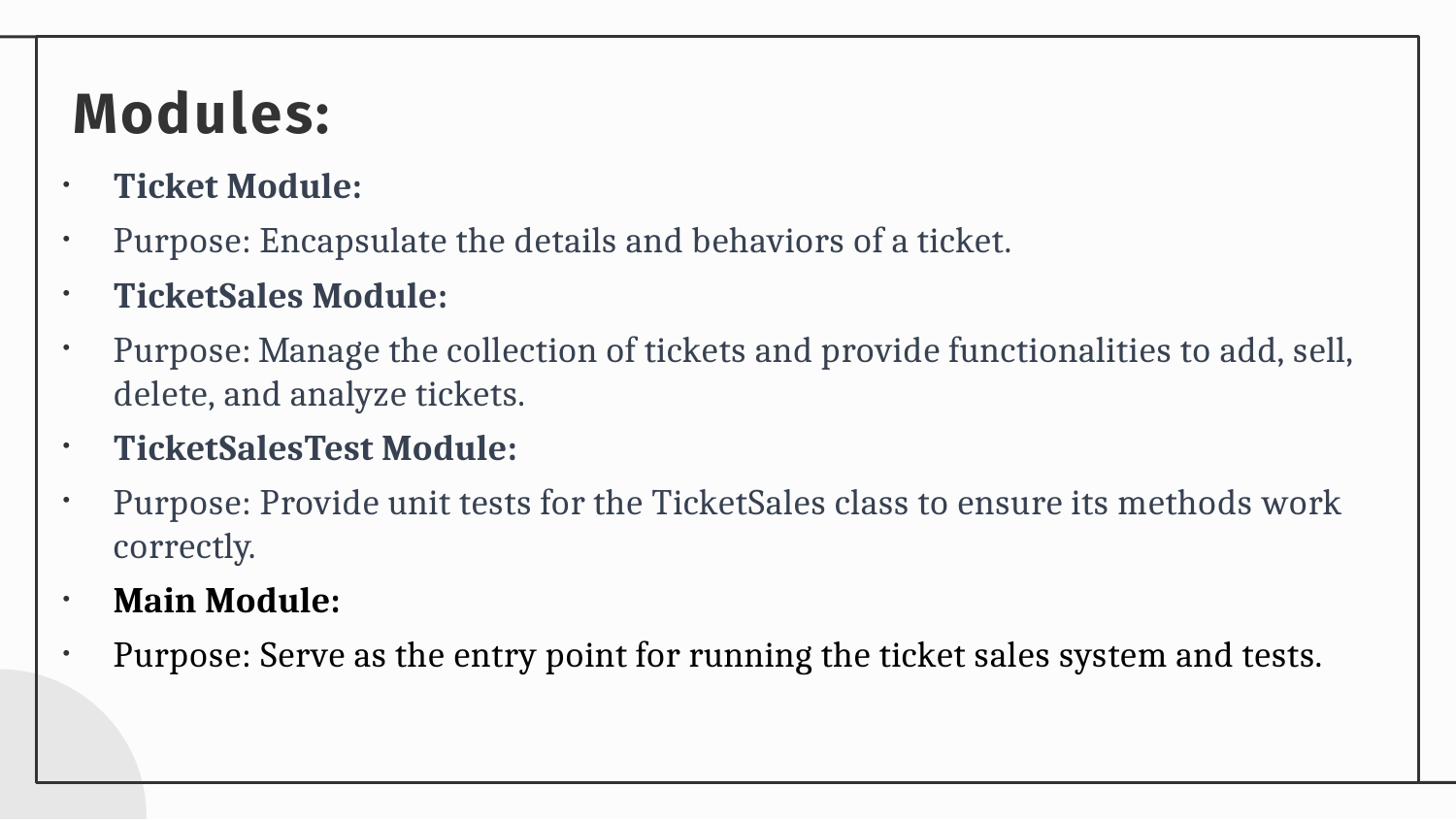

# Modules:
Ticket Module:
Purpose: Encapsulate the details and behaviors of a ticket.
TicketSales Module:
Purpose: Manage the collection of tickets and provide functionalities to add, sell, delete, and analyze tickets.
TicketSalesTest Module:
Purpose: Provide unit tests for the TicketSales class to ensure its methods work correctly.
Main Module:
Purpose: Serve as the entry point for running the ticket sales system and tests.